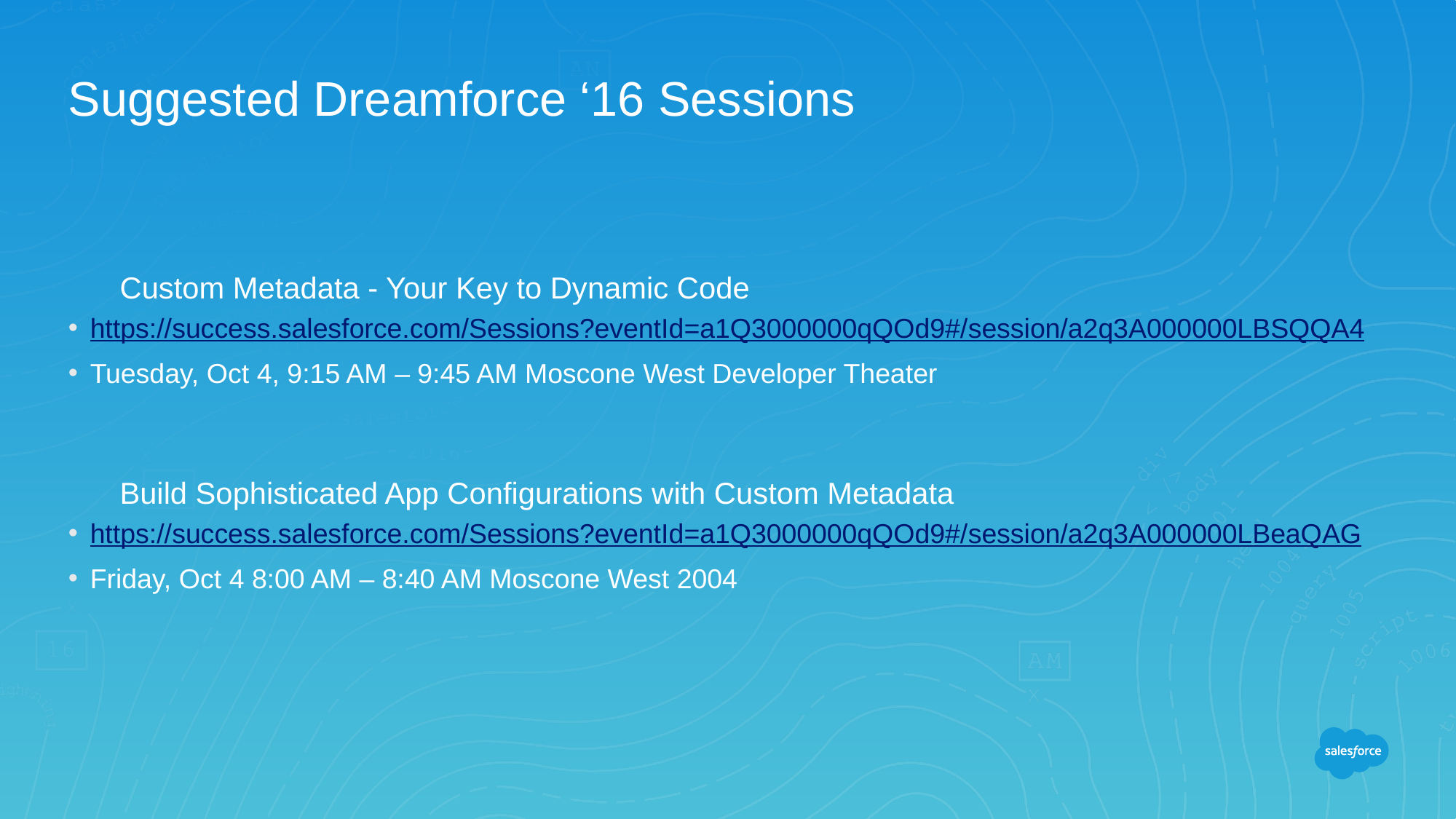

# Suggested Dreamforce ‘16 Sessions

Custom Metadata - Your Key to Dynamic Code
https://success.salesforce.com/Sessions?eventId=a1Q3000000qQOd9#/session/a2q3A000000LBSQQA4
Tuesday, Oct 4, 9:15 AM – 9:45 AM Moscone West Developer Theater

Build Sophisticated App Configurations with Custom Metadata
https://success.salesforce.com/Sessions?eventId=a1Q3000000qQOd9#/session/a2q3A000000LBeaQAG
Friday, Oct 4 8:00 AM – 8:40 AM Moscone West 2004